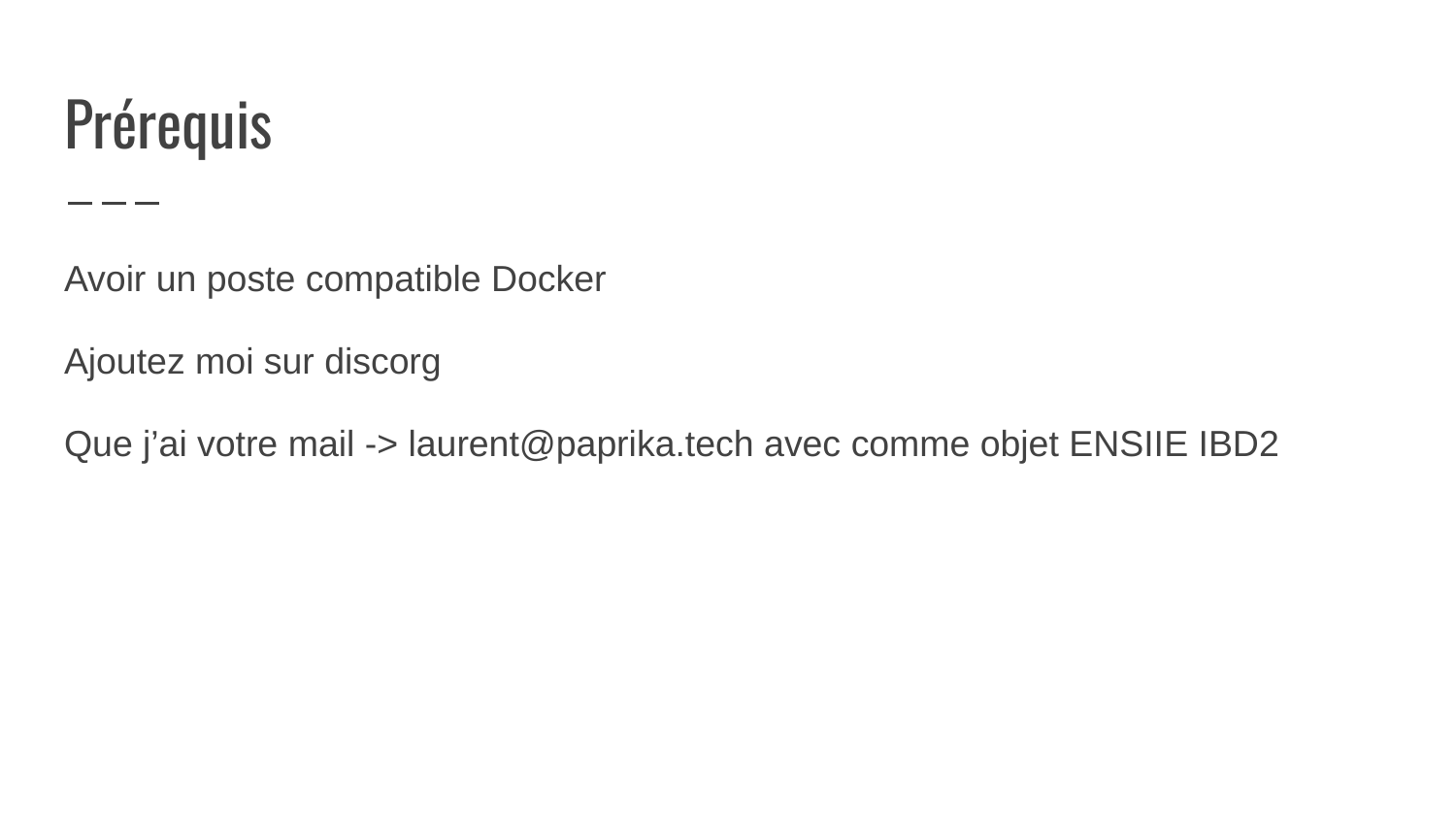

# Prérequis
Avoir un poste compatible Docker
Ajoutez moi sur discorg
Que j’ai votre mail -> laurent@paprika.tech avec comme objet ENSIIE IBD2